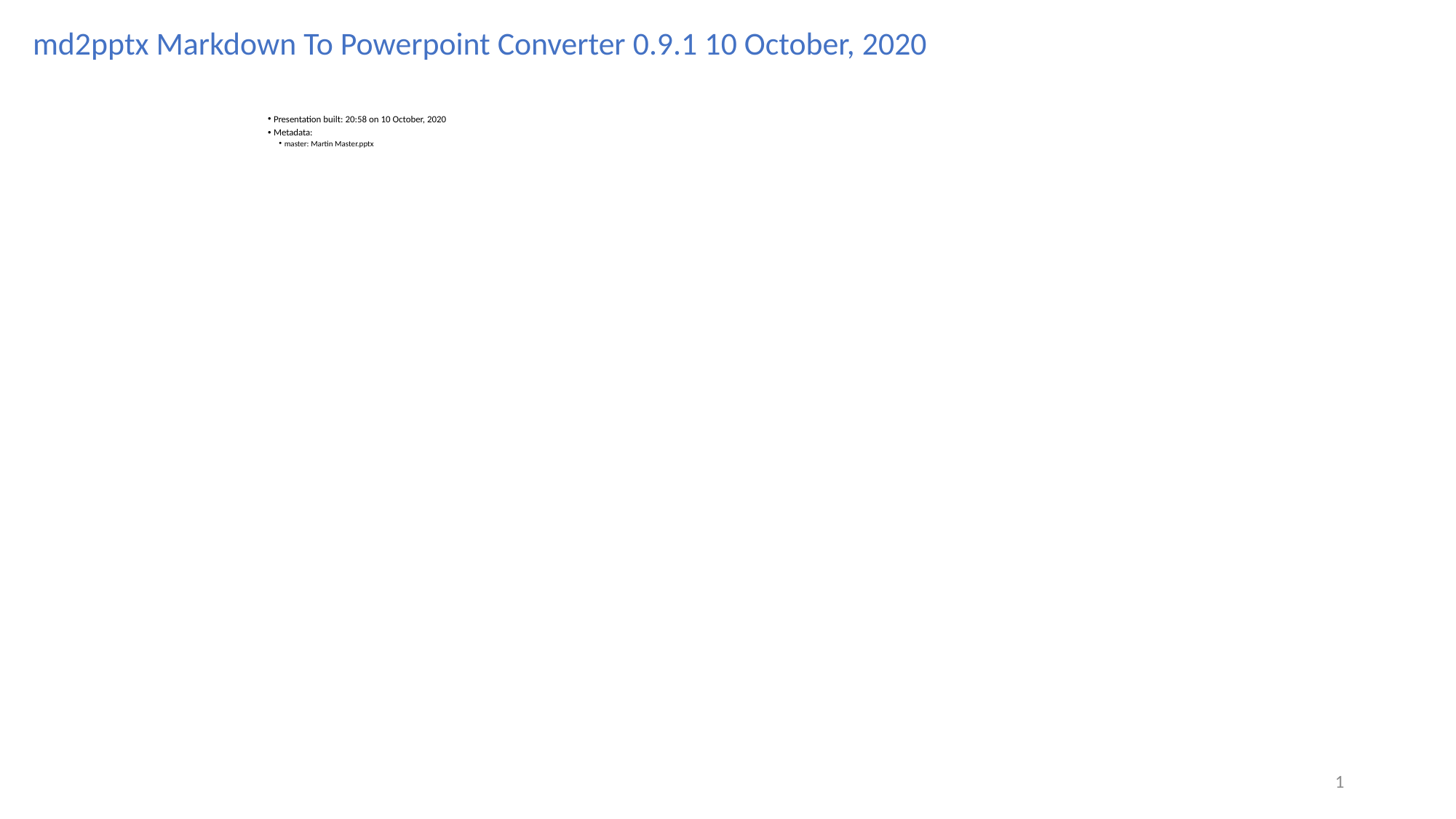

# md2pptx Markdown To Powerpoint Converter 0.9.1 10 October, 2020
Presentation built: 20:58 on 10 October, 2020
Metadata:
master: Martin Master.pptx
1